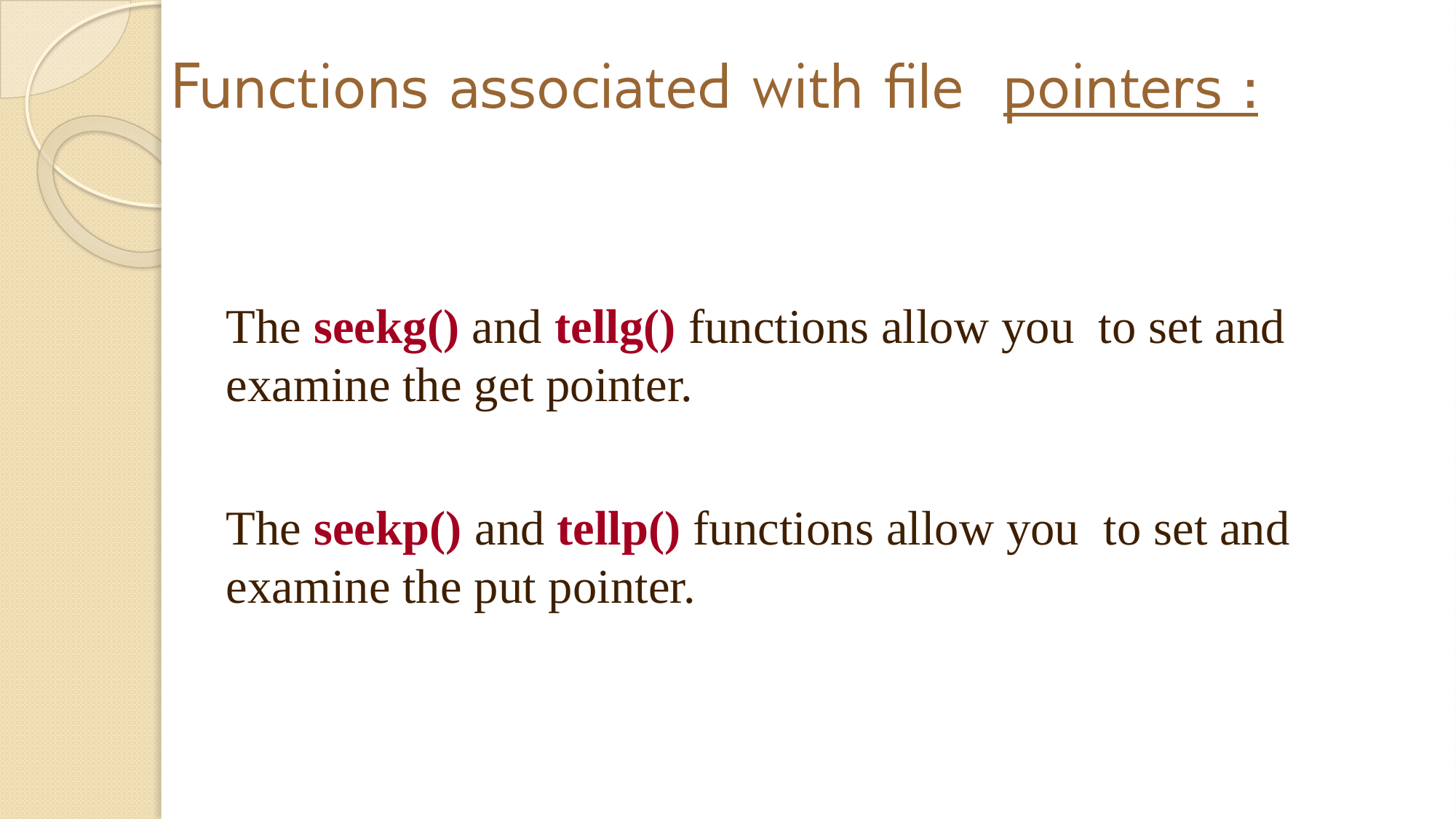

# Functions associated with file  pointers :
The seekg() and tellg() functions allow you  to set and examine the get pointer.

The seekp() and tellp() functions allow you  to set and examine the put pointer.